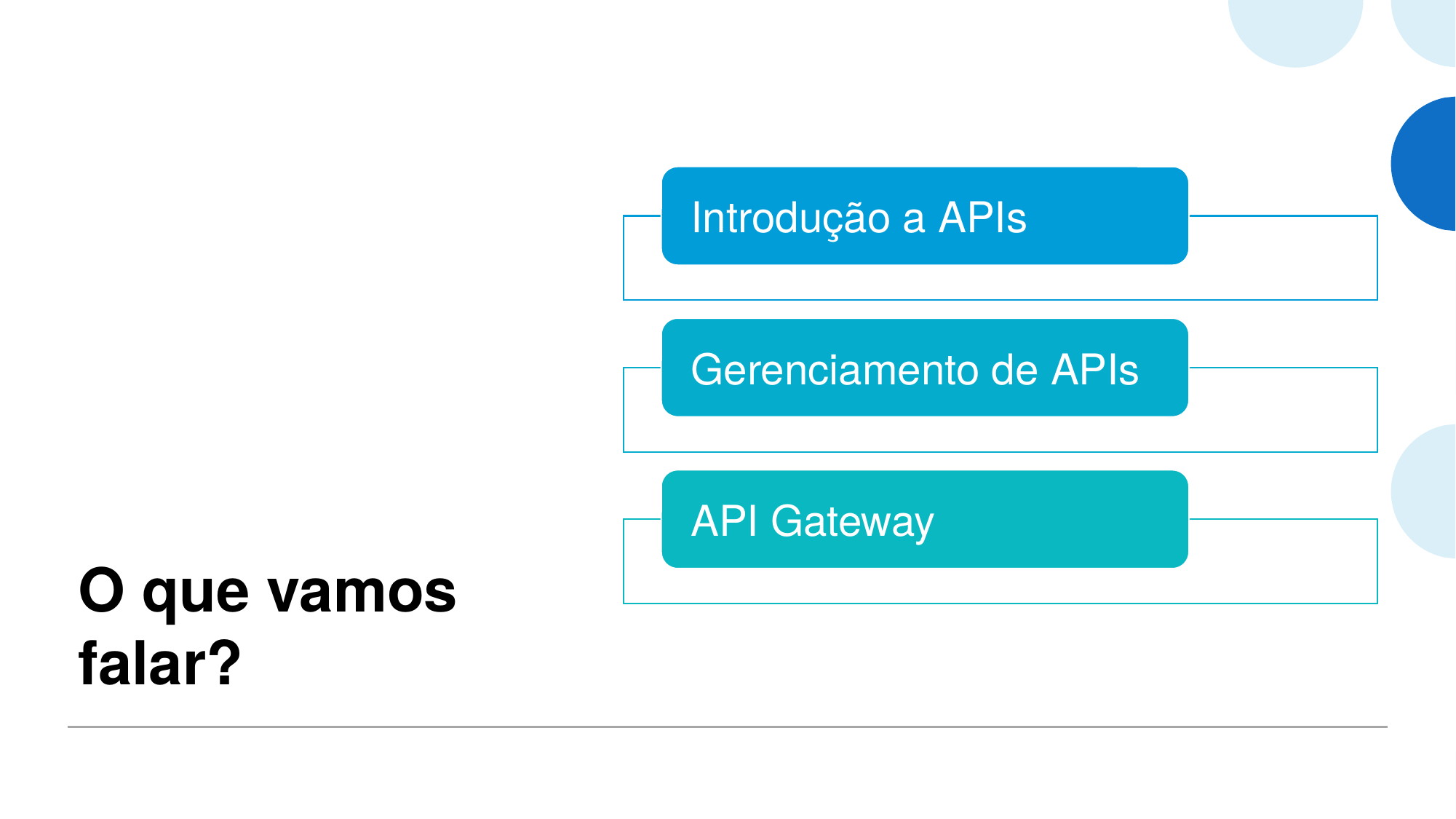

Introdução a APIs
Gerenciamento de APIs
API Gateway
# O que vamos falar?